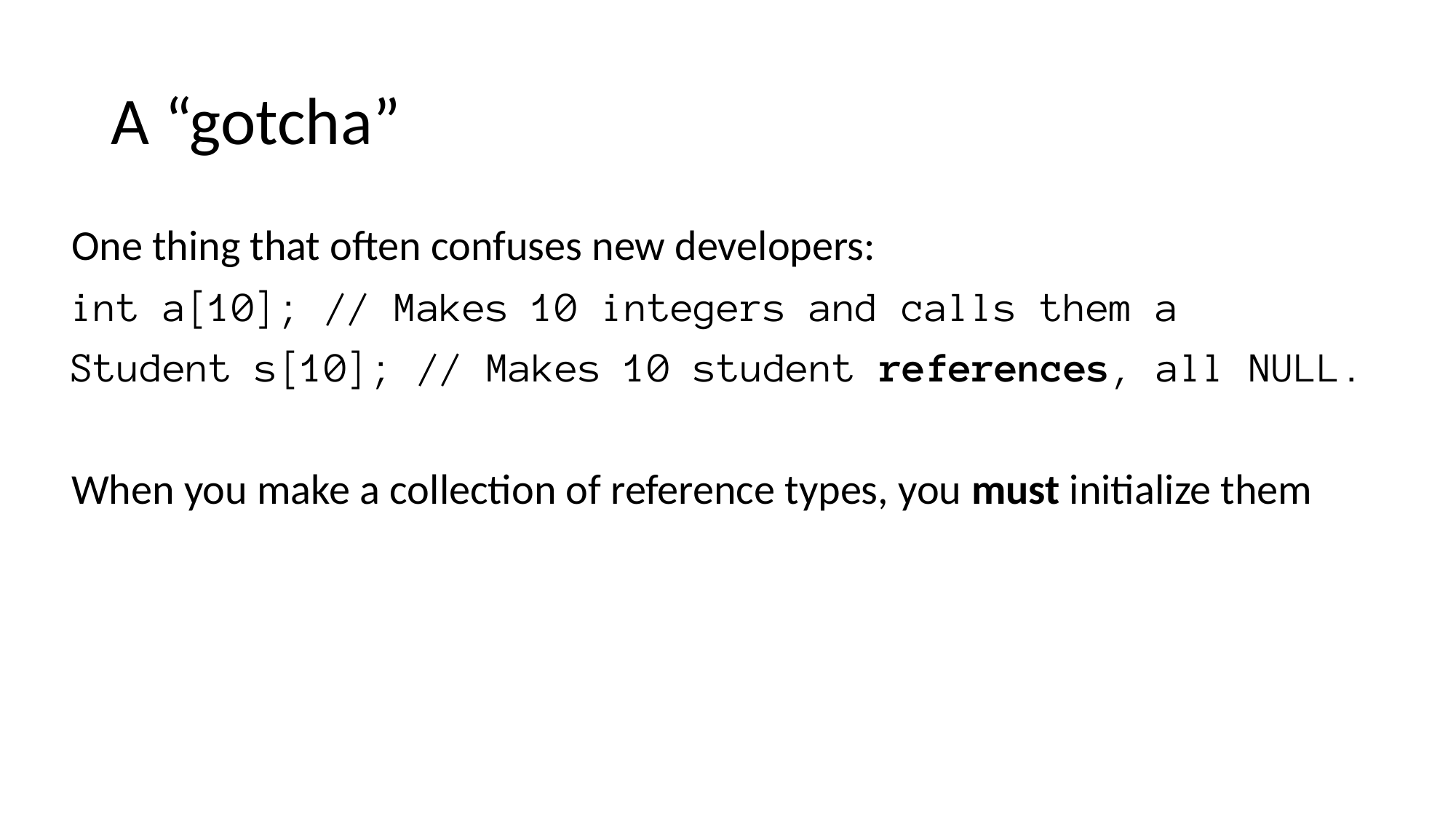

# A “gotcha”
One thing that often confuses new developers:
int a[10]; // Makes 10 integers and calls them a
Student s[10]; // Makes 10 student references, all NULL.

When you make a collection of reference types, you must initialize them